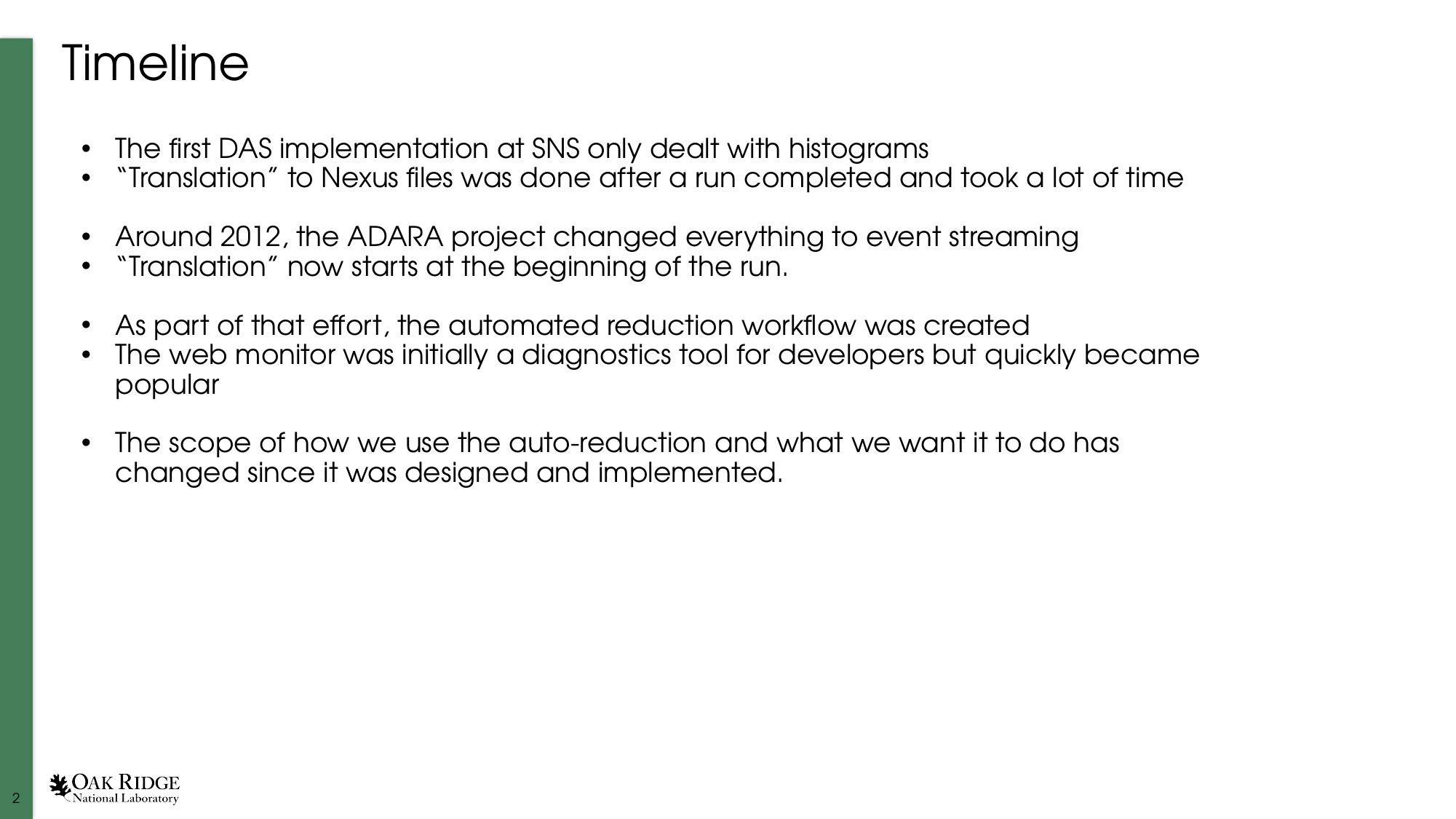

# Timeline
The first DAS implementation at SNS only dealt with histograms
“Translation” to Nexus files was done after a run completed and took a lot of time

Around 2012, the ADARA project changed everything to event streaming
“Translation” now starts at the beginning of the run.

As part of that effort, the automated reduction workflow was created
The web monitor was initially a diagnostics tool for developers but quickly became popular

The scope of how we use the auto-reduction and what we want it to do has changed since it was designed and implemented.